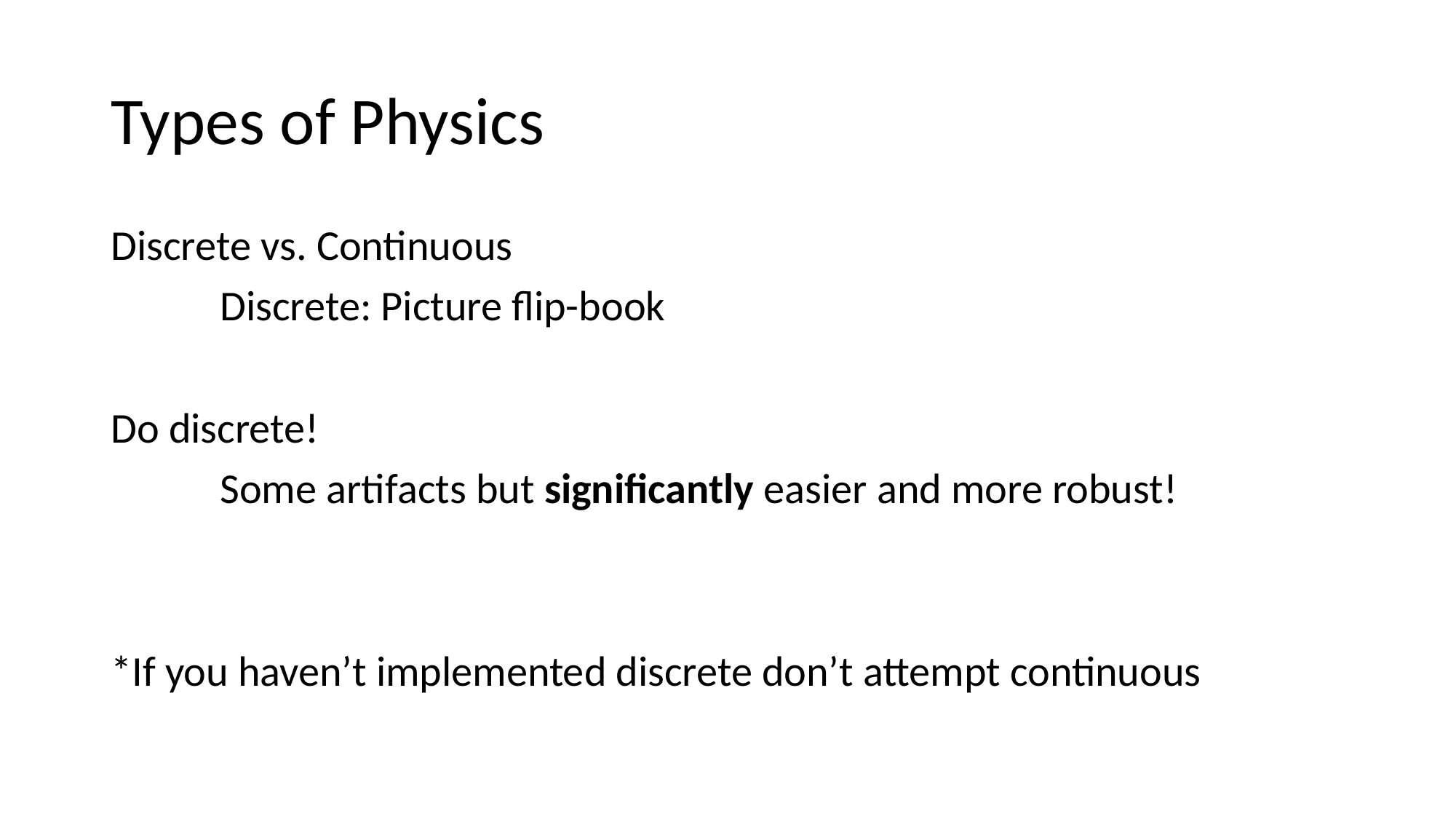

# Types of Physics
Discrete vs. Continuous
	Discrete: Picture flip-book

Do discrete!
	Some artifacts but significantly easier and more robust!

*If you haven’t implemented discrete don’t attempt continuous